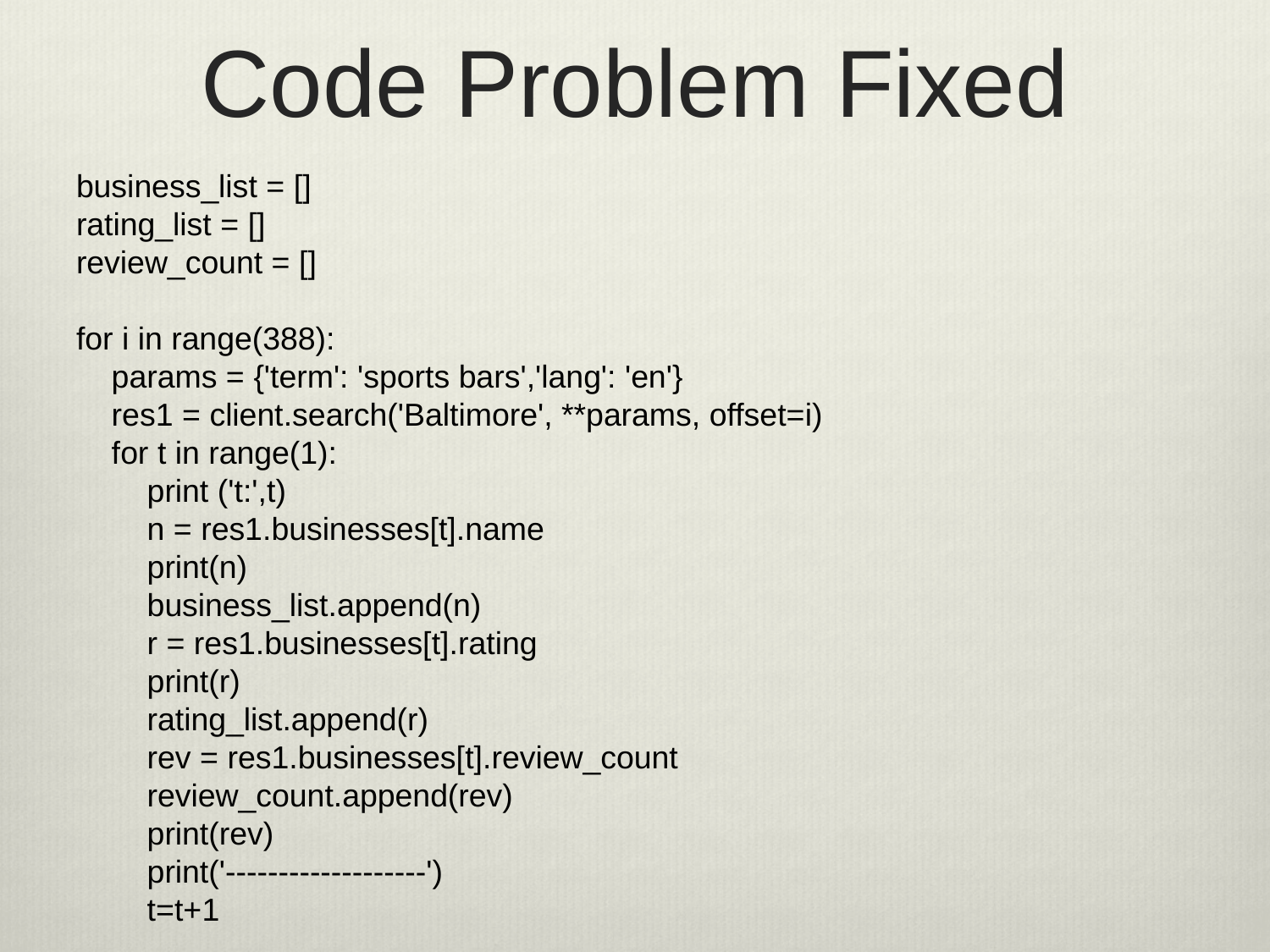

# Code Problem Fixed
business_list = []
rating_list = []
review_count = []
for i in range(388):
    params = {'term': 'sports bars','lang': 'en'}
    res1 = client.search('Baltimore', **params, offset=i)
    for t in range(1):
        print ('t:',t)
        n = res1.businesses[t].name
        print(n)
        business_list.append(n)
        r = res1.businesses[t].rating
        print(r)
        rating_list.append(r)
        rev = res1.businesses[t].review_count
        review_count.append(rev)
        print(rev)
        print('-------------------')
        t=t+1